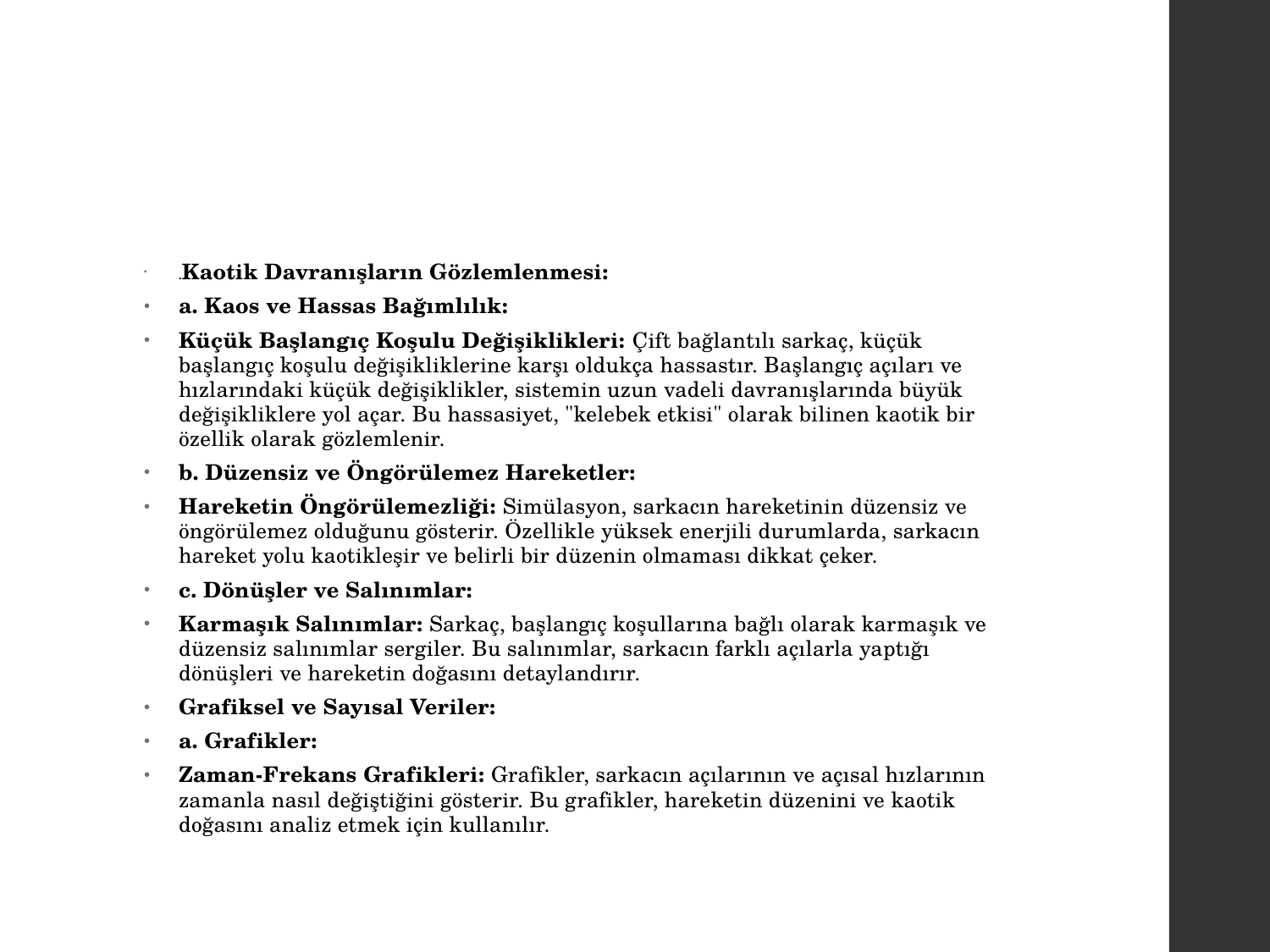

#
.Kaotik Davranışların Gözlemlenmesi:
a. Kaos ve Hassas Bağımlılık:
Küçük Başlangıç Koşulu Değişiklikleri: Çift bağlantılı sarkaç, küçük başlangıç koşulu değişikliklerine karşı oldukça hassastır. Başlangıç açıları ve hızlarındaki küçük değişiklikler, sistemin uzun vadeli davranışlarında büyük değişikliklere yol açar. Bu hassasiyet, "kelebek etkisi" olarak bilinen kaotik bir özellik olarak gözlemlenir.
b. Düzensiz ve Öngörülemez Hareketler:
Hareketin Öngörülemezliği: Simülasyon, sarkacın hareketinin düzensiz ve öngörülemez olduğunu gösterir. Özellikle yüksek enerjili durumlarda, sarkacın hareket yolu kaotikleşir ve belirli bir düzenin olmaması dikkat çeker.
c. Dönüşler ve Salınımlar:
Karmaşık Salınımlar: Sarkaç, başlangıç koşullarına bağlı olarak karmaşık ve düzensiz salınımlar sergiler. Bu salınımlar, sarkacın farklı açılarla yaptığı dönüşleri ve hareketin doğasını detaylandırır.
Grafiksel ve Sayısal Veriler:
a. Grafikler:
Zaman-Frekans Grafikleri: Grafikler, sarkacın açılarının ve açısal hızlarının zamanla nasıl değiştiğini gösterir. Bu grafikler, hareketin düzenini ve kaotik doğasını analiz etmek için kullanılır.